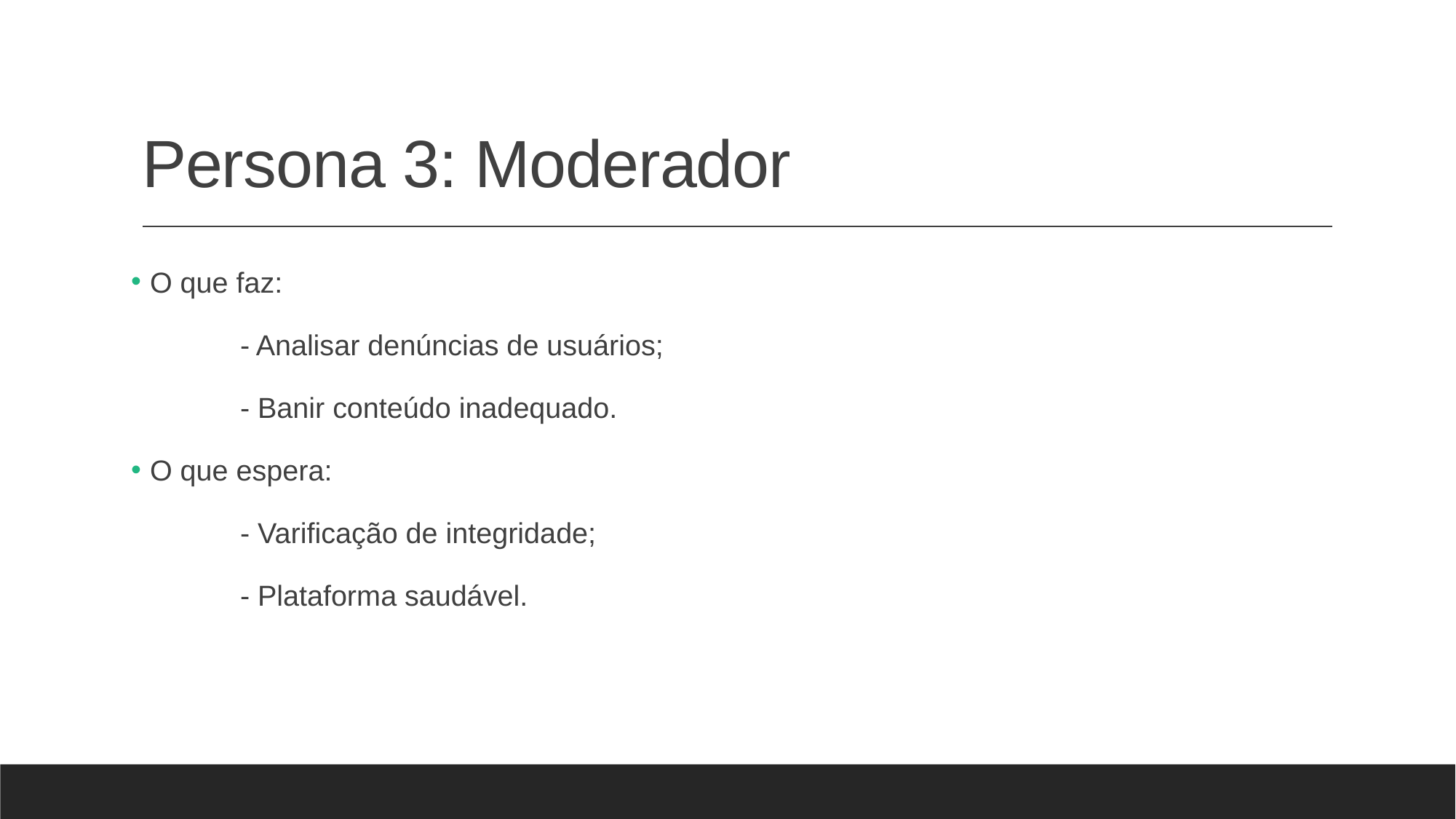

# Persona 3: Moderador
 O que faz:
	- Analisar denúncias de usuários;
	- Banir conteúdo inadequado.
 O que espera:
	- Varificação de integridade;
	- Plataforma saudável.